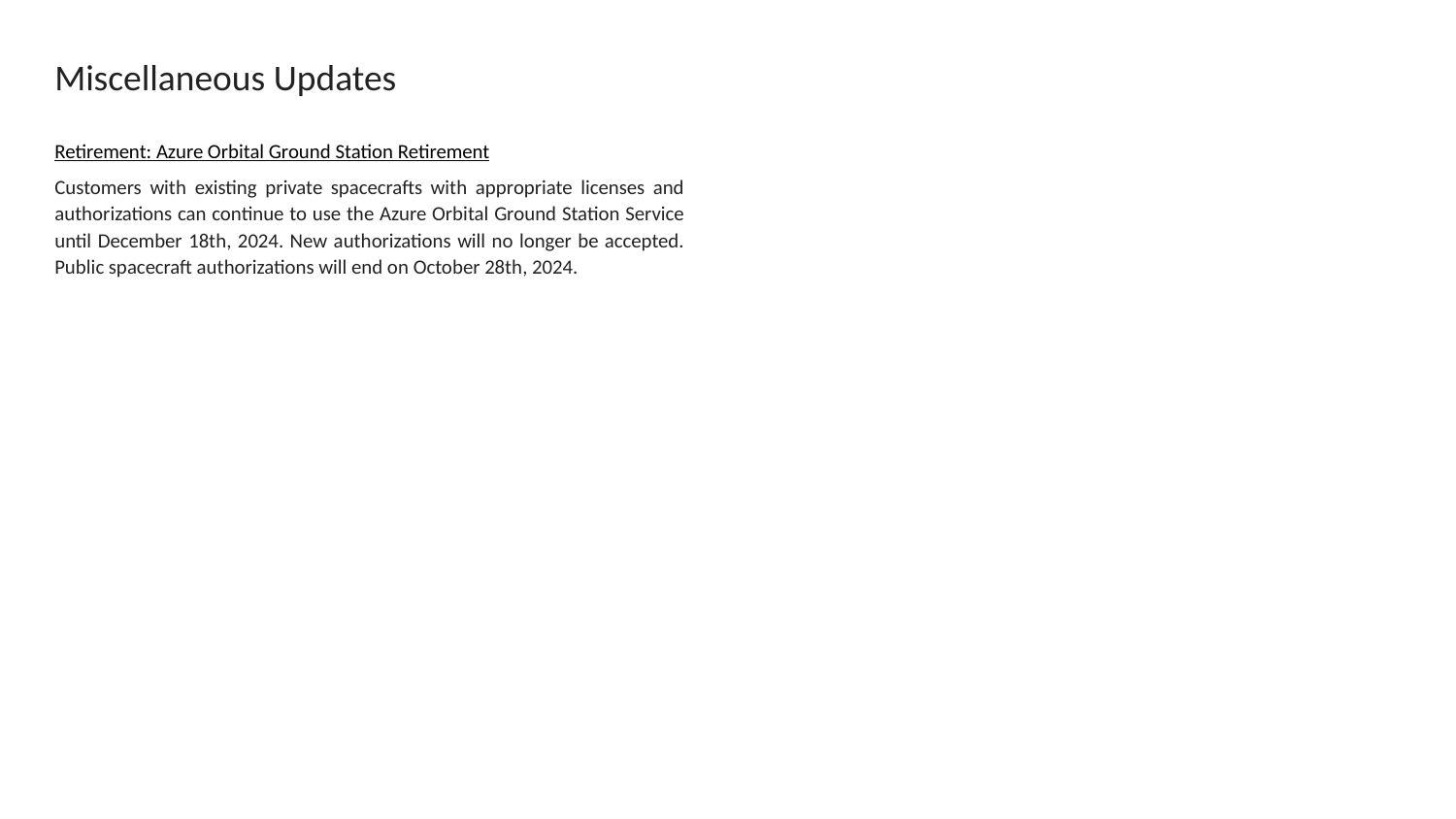

# Miscellaneous Updates
Retirement: Azure Orbital Ground Station Retirement
Customers with existing private spacecrafts with appropriate licenses and authorizations can continue to use the Azure Orbital Ground Station Service until December 18th, 2024. New authorizations will no longer be accepted. Public spacecraft authorizations will end on October 28th, 2024.